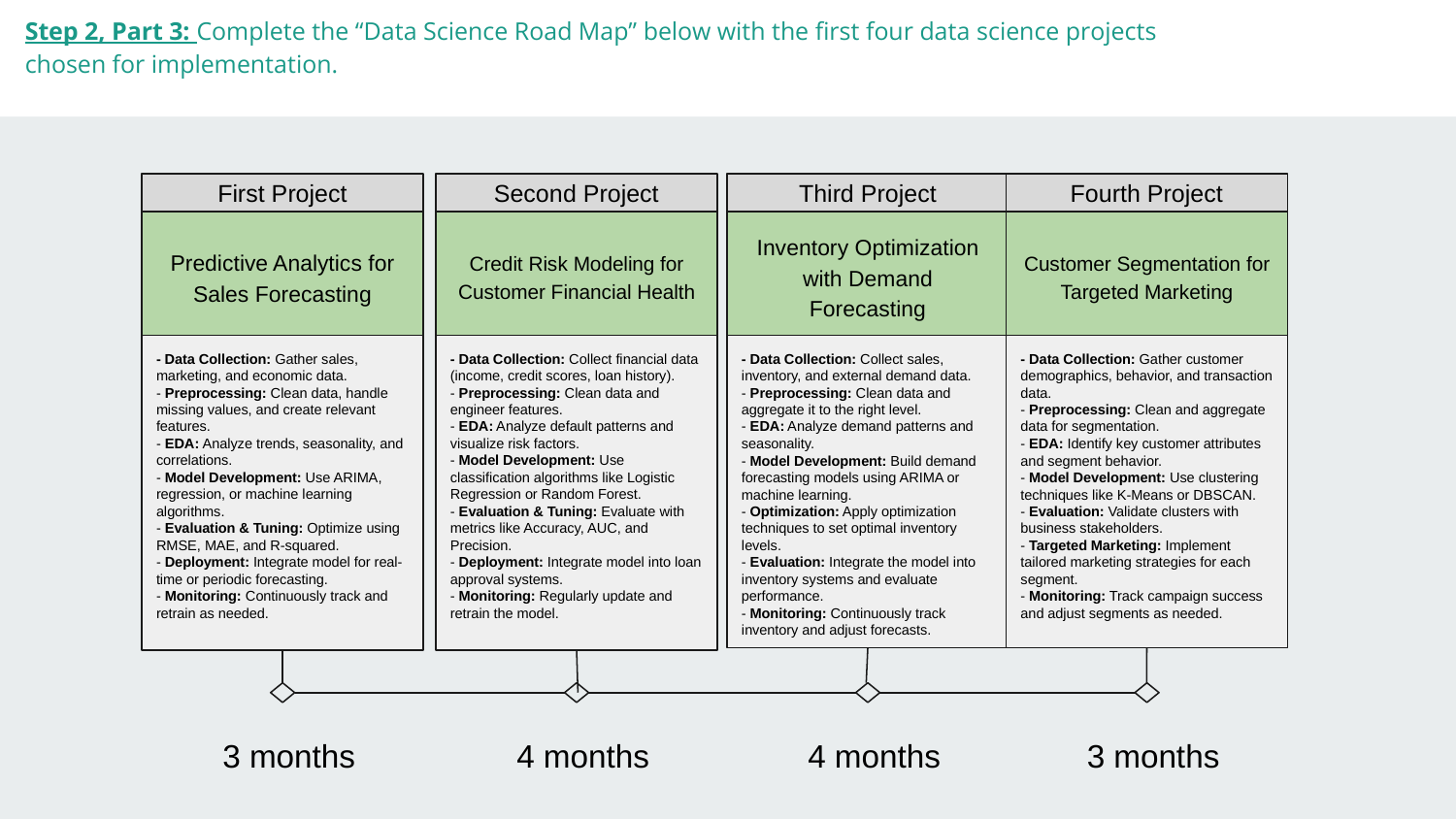

Hint: Provide 2-3 bullets describing justifying the project's place in the roadmap
Step 2, Part 3: Complete the “Data Science Road Map” below with the first four data science projects chosen for implementation.

First Project
Predictive Analytics for Sales Forecasting
- Data Collection: Gather sales, marketing, and economic data.
- Preprocessing: Clean data, handle missing values, and create relevant features.
- EDA: Analyze trends, seasonality, and correlations.
- Model Development: Use ARIMA, regression, or machine learning algorithms.
- Evaluation & Tuning: Optimize using RMSE, MAE, and R-squared.
- Deployment: Integrate model for real-time or periodic forecasting.
- Monitoring: Continuously track and retrain as needed.

Second Project
Credit Risk Modeling for Customer Financial Health
- Data Collection: Collect financial data (income, credit scores, loan history).
- Preprocessing: Clean data and engineer features.
- EDA: Analyze default patterns and visualize risk factors.
- Model Development: Use classification algorithms like Logistic Regression or Random Forest.
- Evaluation & Tuning: Evaluate with metrics like Accuracy, AUC, and Precision.
- Deployment: Integrate model into loan approval systems.
- Monitoring: Regularly update and retrain the model.

Third Project
Inventory Optimization with Demand Forecasting
- Data Collection: Collect sales, inventory, and external demand data.
- Preprocessing: Clean data and aggregate it to the right level.
- EDA: Analyze demand patterns and seasonality.
- Model Development: Build demand forecasting models using ARIMA or machine learning.
- Optimization: Apply optimization techniques to set optimal inventory levels.
- Evaluation: Integrate the model into inventory systems and evaluate performance.
- Monitoring: Continuously track inventory and adjust forecasts.

Fourth Project
Customer Segmentation for Targeted Marketing
- Data Collection: Gather customer demographics, behavior, and transaction data.
- Preprocessing: Clean and aggregate data for segmentation.
- EDA: Identify key customer attributes and segment behavior.
- Model Development: Use clustering techniques like K-Means or DBSCAN.
- Evaluation: Validate clusters with business stakeholders.
- Targeted Marketing: Implement tailored marketing strategies for each segment.
- Monitoring: Track campaign success and adjust segments as needed.

3 months
4 months
4 months
3 months